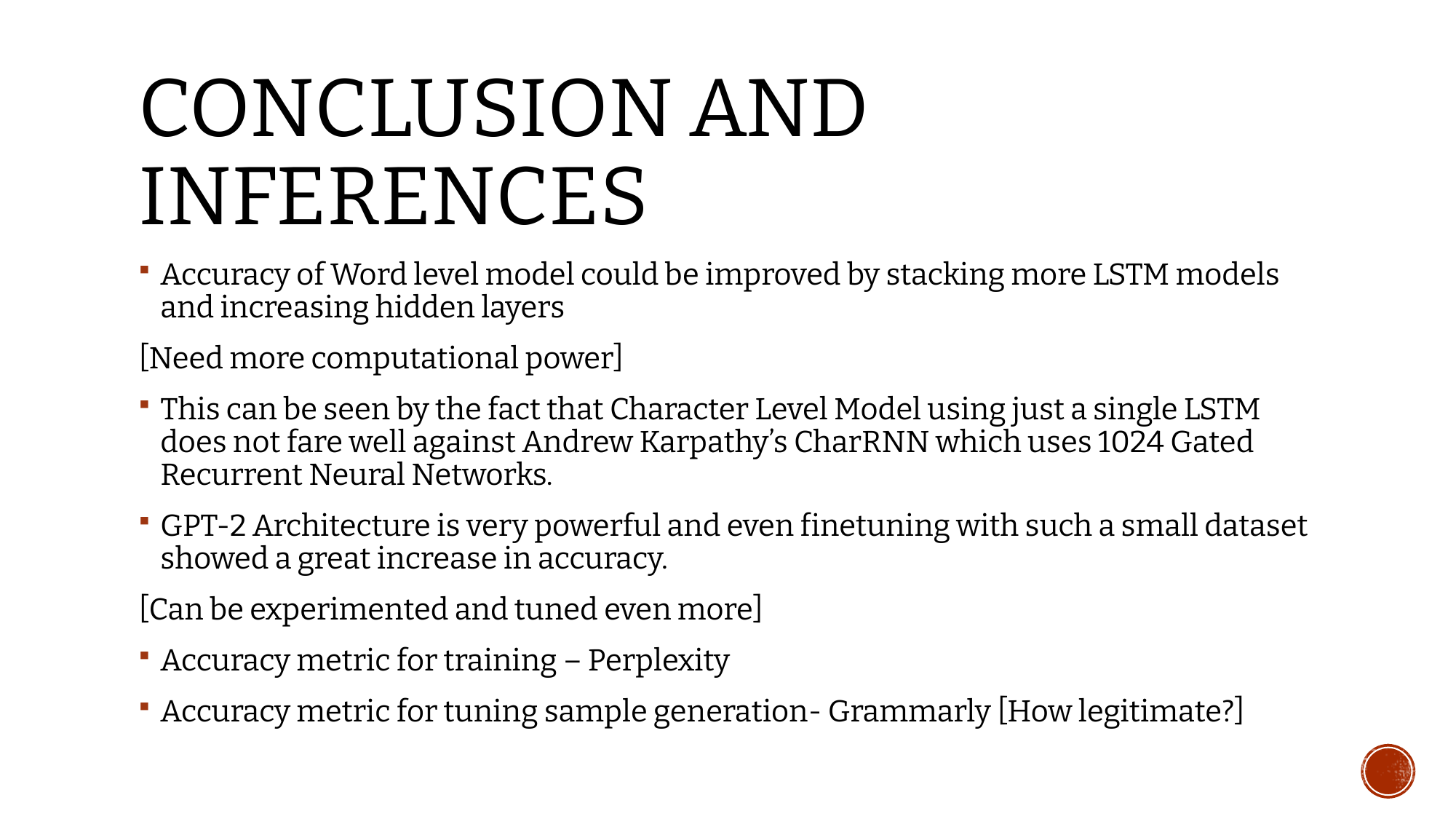

# CONCLUSION AND Inferences
Accuracy of Word level model could be improved by stacking more LSTM models and increasing hidden layers
[Need more computational power]
This can be seen by the fact that Character Level Model using just a single LSTM does not fare well against Andrew Karpathy’s CharRNN which uses 1024 Gated Recurrent Neural Networks.
GPT-2 Architecture is very powerful and even finetuning with such a small dataset showed a great increase in accuracy.
[Can be experimented and tuned even more]
Accuracy metric for training – Perplexity
Accuracy metric for tuning sample generation- Grammarly [How legitimate?]